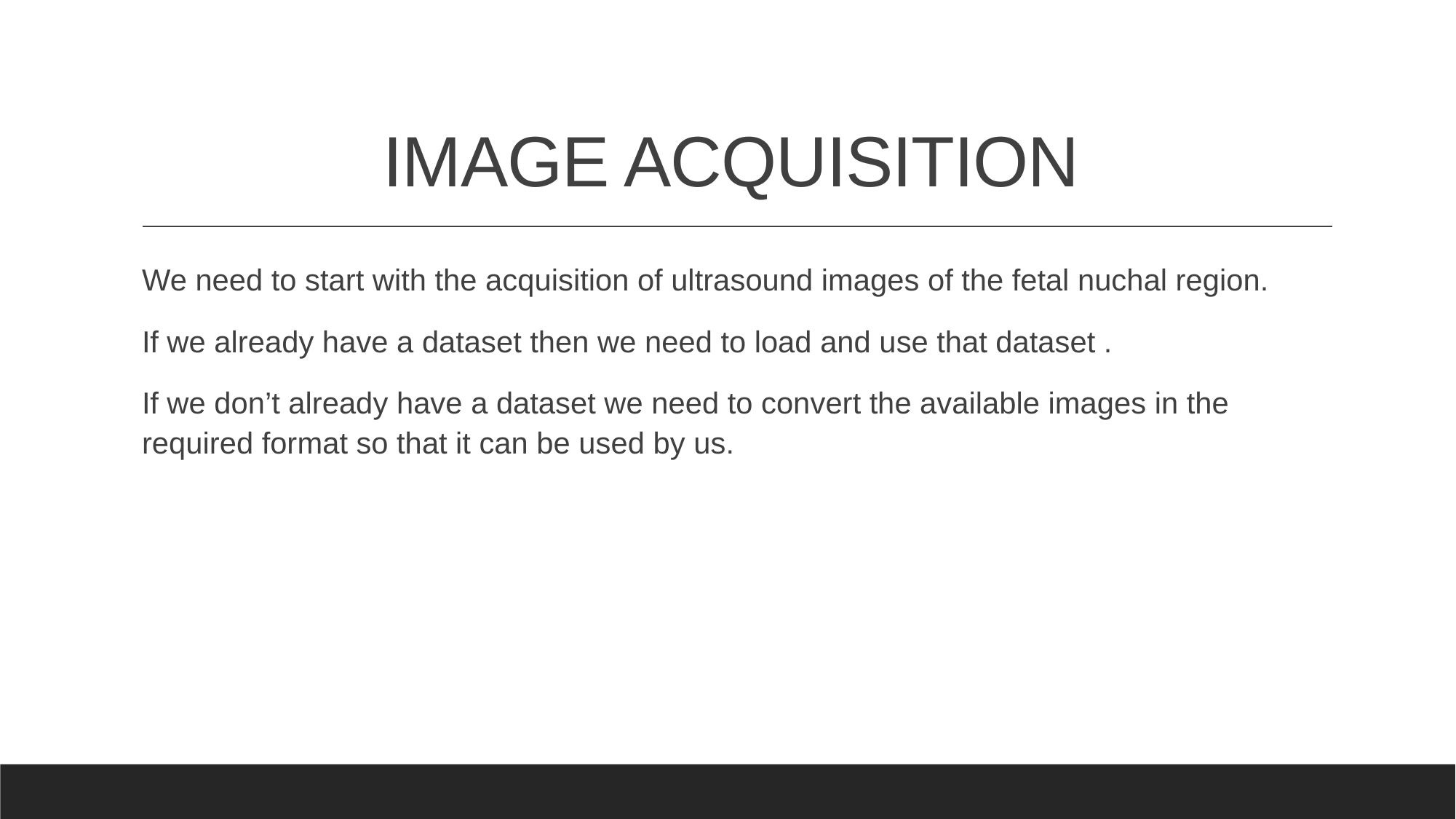

# IMAGE ACQUISITION
We need to start with the acquisition of ultrasound images of the fetal nuchal region.
If we already have a dataset then we need to load and use that dataset .
If we don’t already have a dataset we need to convert the available images in the required format so that it can be used by us.